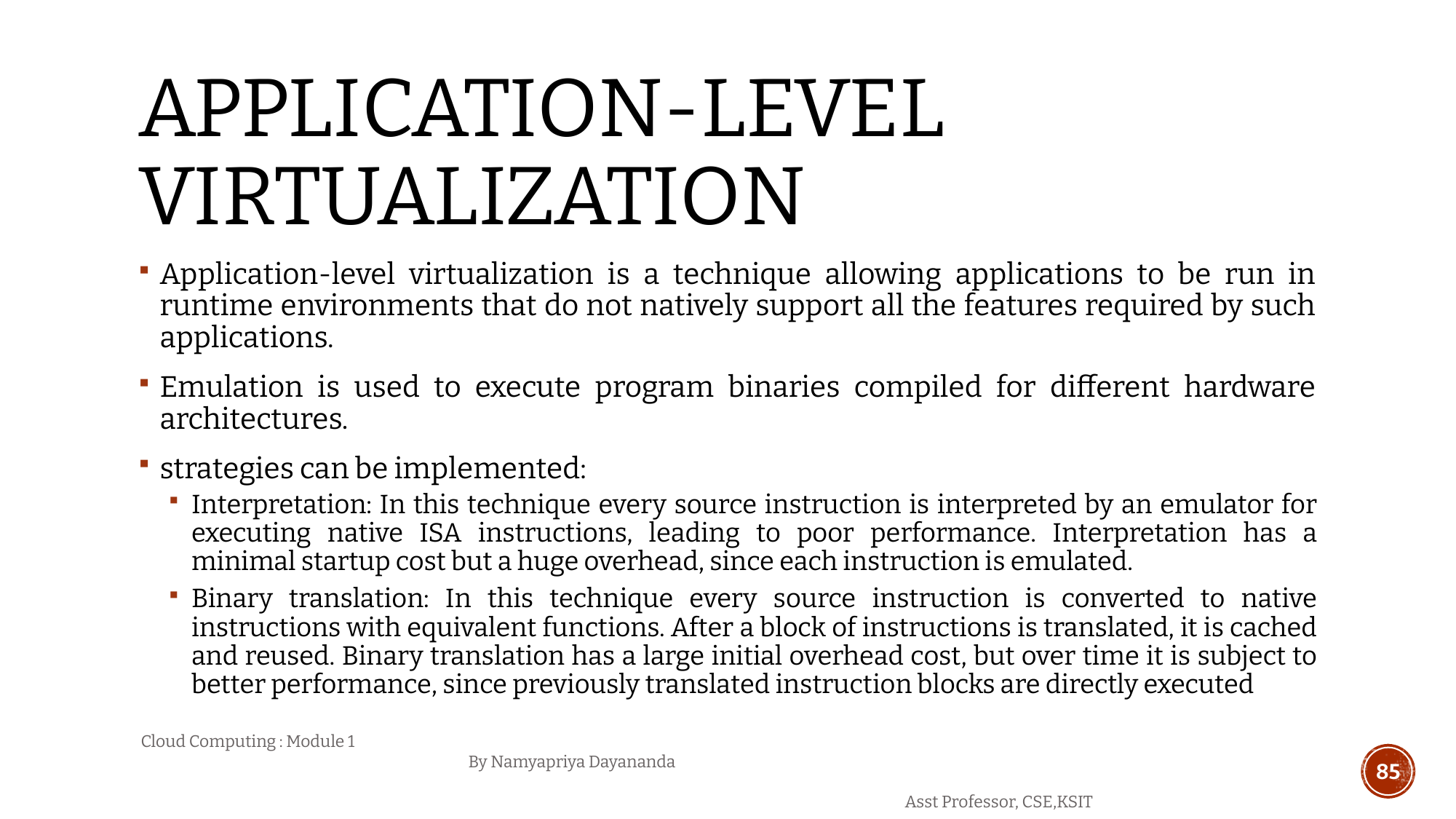

# APPLICATION-LEVEL VIRTUALIZATION
Application-level virtualization is a technique allowing applications to be run in runtime environments that do not natively support all the features required by such applications.
Emulation is used to execute program binaries compiled for different hardware architectures.
strategies can be implemented:
Interpretation: In this technique every source instruction is interpreted by an emulator for executing native ISA instructions, leading to poor performance. Interpretation has a minimal startup cost but a huge overhead, since each instruction is emulated.
Binary translation: In this technique every source instruction is converted to native instructions with equivalent functions. After a block of instructions is translated, it is cached and reused. Binary translation has a large initial overhead cost, but over time it is subject to better performance, since previously translated instruction blocks are directly executed
Cloud Computing : Module 1                                             										By Namyapriya Dayananda
																	Asst Professor, CSE,KSIT
85